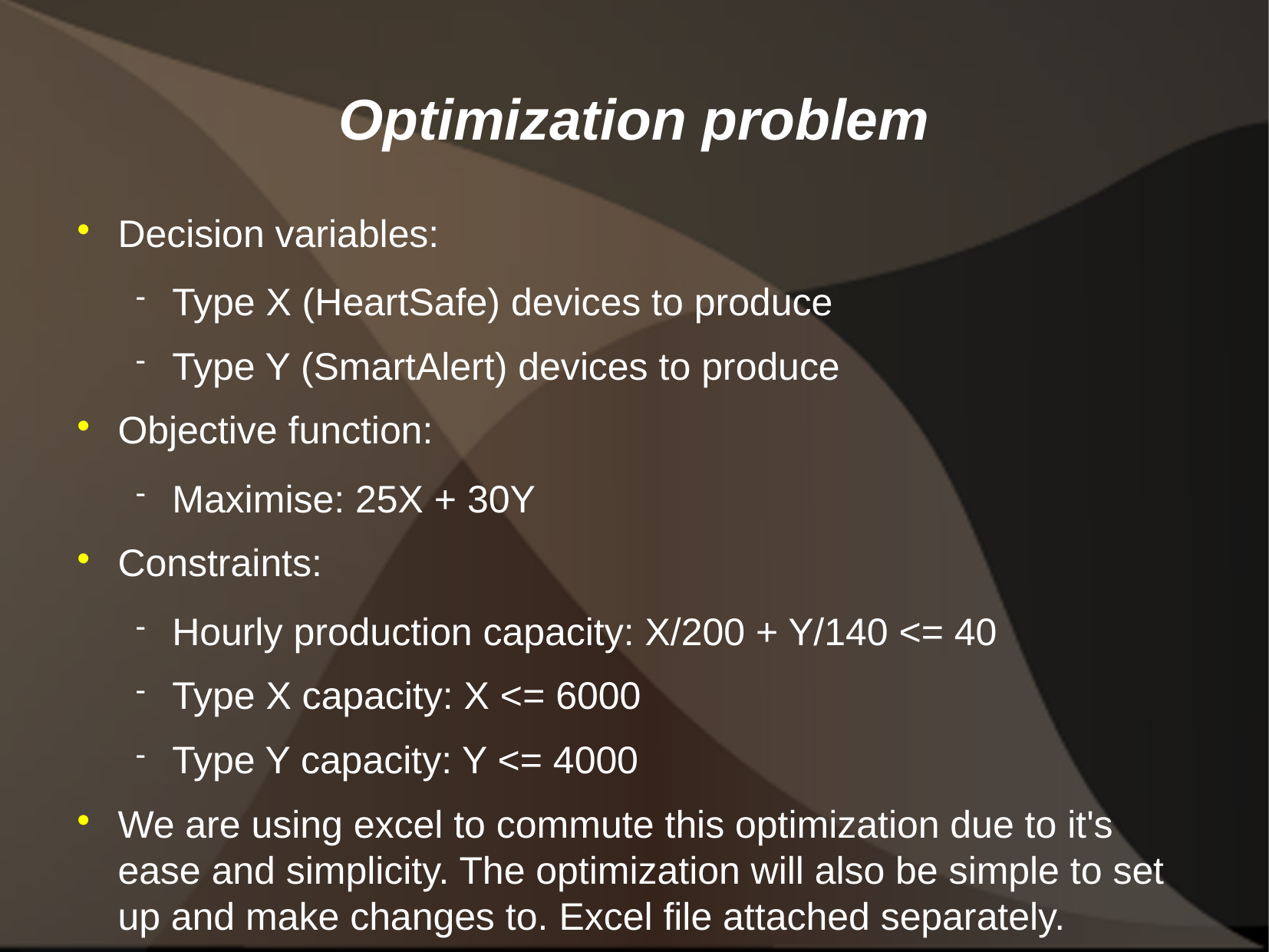

# Optimization problem
Decision variables:
Type X (HeartSafe) devices to produce
Type Y (SmartAlert) devices to produce
Objective function:
Maximise: 25X + 30Y
Constraints:
Hourly production capacity: X/200 + Y/140 <= 40
Type X capacity: X <= 6000
Type Y capacity: Y <= 4000
We are using excel to commute this optimization due to it's ease and simplicity. The optimization will also be simple to set up and make changes to. Excel file attached separately.